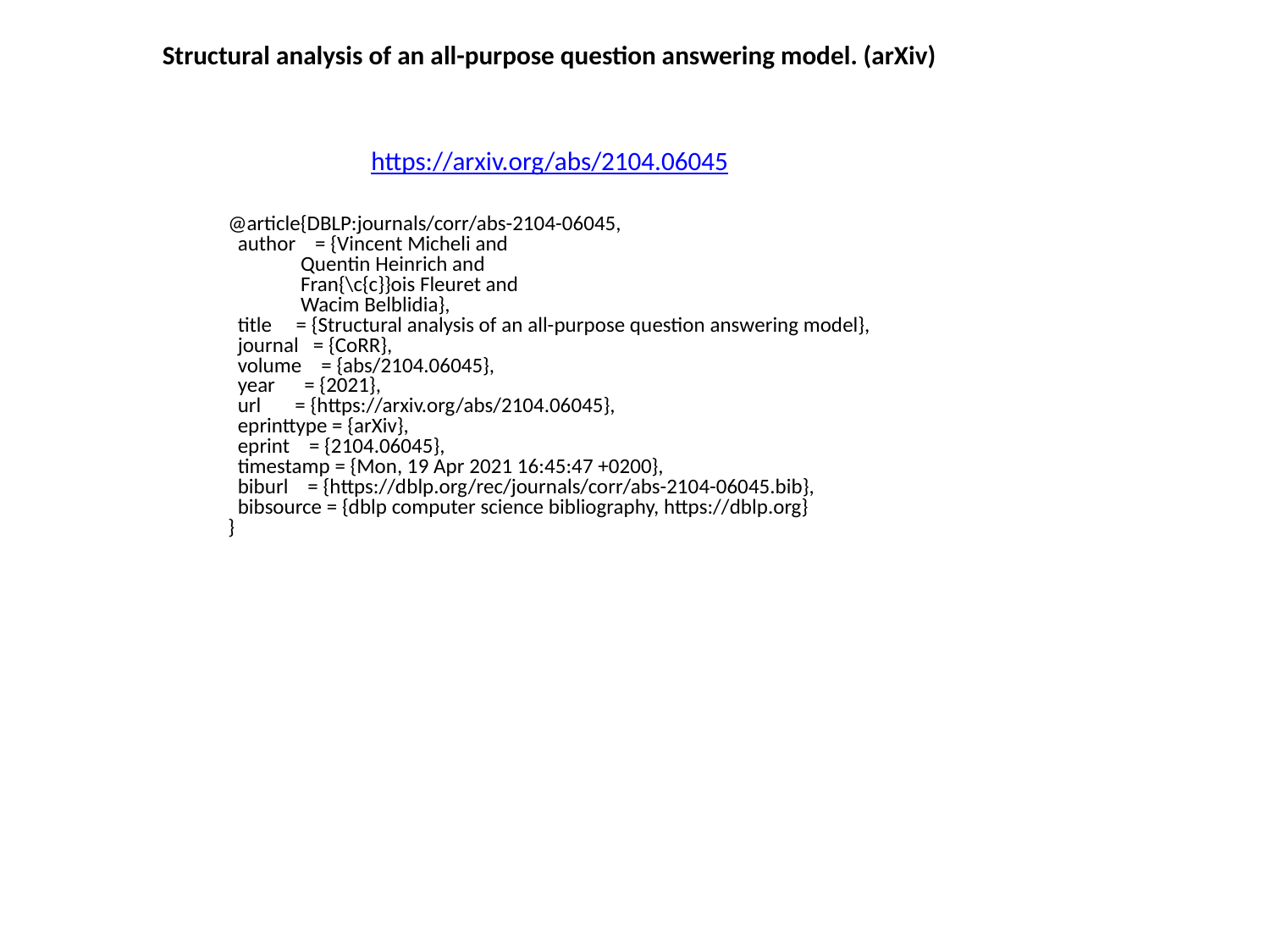

Structural analysis of an all-purpose question answering model. (arXiv)

https://arxiv.org/abs/2104.06045

@article{DBLP:journals/corr/abs-2104-06045,
  author    = {Vincent Micheli and
               Quentin Heinrich and
               Fran{\c{c}}ois Fleuret and
               Wacim Belblidia},
  title     = {Structural analysis of an all-purpose question answering model},
  journal   = {CoRR},
  volume    = {abs/2104.06045},
  year      = {2021},
  url       = {https://arxiv.org/abs/2104.06045},
  eprinttype = {arXiv},
  eprint    = {2104.06045},
  timestamp = {Mon, 19 Apr 2021 16:45:47 +0200},
  biburl    = {https://dblp.org/rec/journals/corr/abs-2104-06045.bib},
  bibsource = {dblp computer science bibliography, https://dblp.org}
}